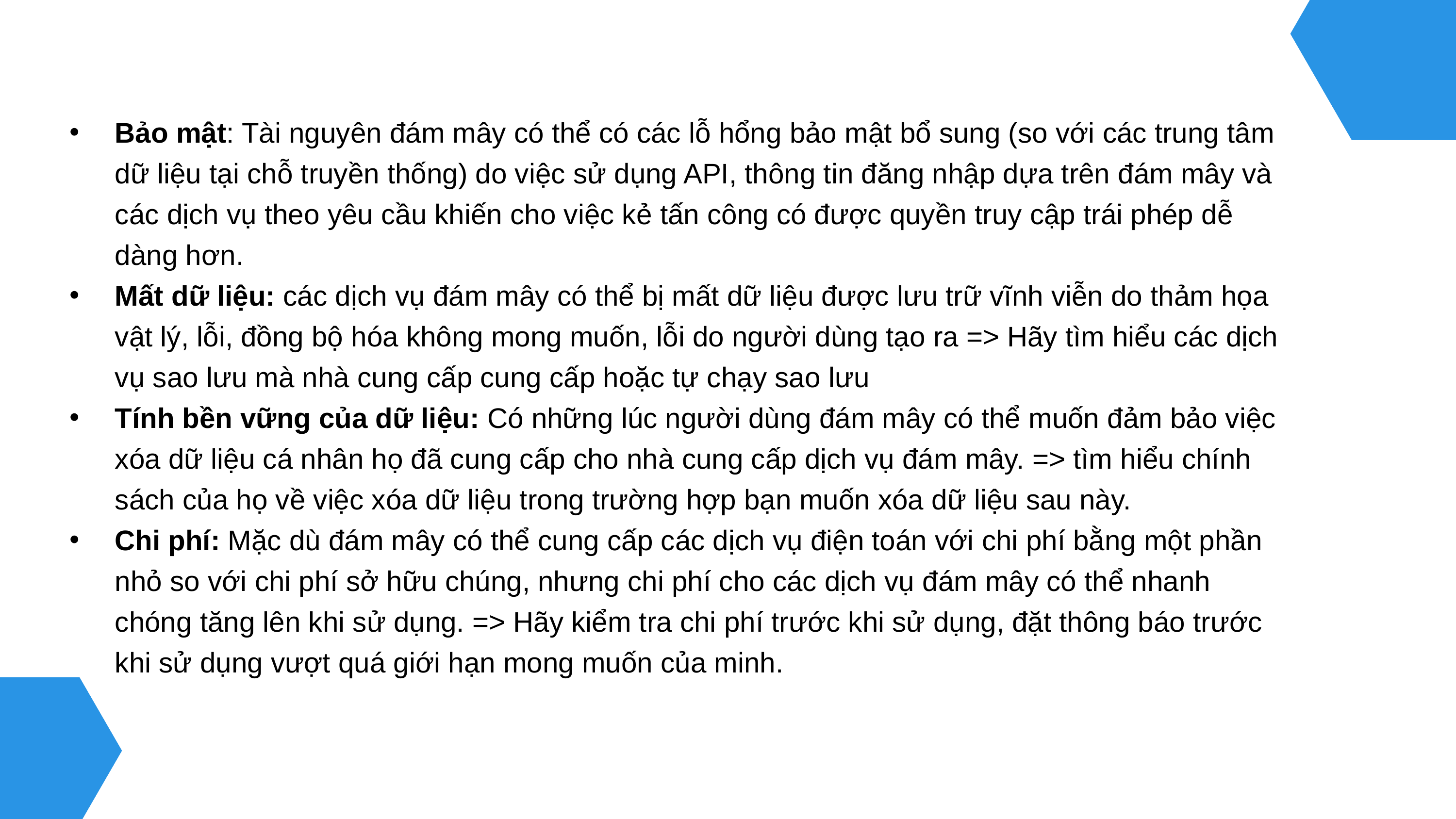

Bảo mật: Tài nguyên đám mây có thể có các lỗ hổng bảo mật bổ sung (so với các trung tâm dữ liệu tại chỗ truyền thống) do việc sử dụng API, thông tin đăng nhập dựa trên đám mây và các dịch vụ theo yêu cầu khiến cho việc kẻ tấn công có được quyền truy cập trái phép dễ dàng hơn.
Mất dữ liệu: các dịch vụ đám mây có thể bị mất dữ liệu được lưu trữ vĩnh viễn do thảm họa vật lý, lỗi, đồng bộ hóa không mong muốn, lỗi do người dùng tạo ra => Hãy tìm hiểu các dịch vụ sao lưu mà nhà cung cấp cung cấp hoặc tự chạy sao lưu
Tính bền vững của dữ liệu: Có những lúc người dùng đám mây có thể muốn đảm bảo việc xóa dữ liệu cá nhân họ đã cung cấp cho nhà cung cấp dịch vụ đám mây. => tìm hiểu chính sách của họ về việc xóa dữ liệu trong trường hợp bạn muốn xóa dữ liệu sau này.
Chi phí: Mặc dù đám mây có thể cung cấp các dịch vụ điện toán với chi phí bằng một phần nhỏ so với chi phí sở hữu chúng, nhưng chi phí cho các dịch vụ đám mây có thể nhanh chóng tăng lên khi sử dụng. => Hãy kiểm tra chi phí trước khi sử dụng, đặt thông báo trước khi sử dụng vượt quá giới hạn mong muốn của minh.

Briefly elaborate on what you want to discuss.
Briefly elaborate on what you want to discuss.
Briefly elaborate on what you want to discuss.
Briefly elaborate on what you want to discuss.